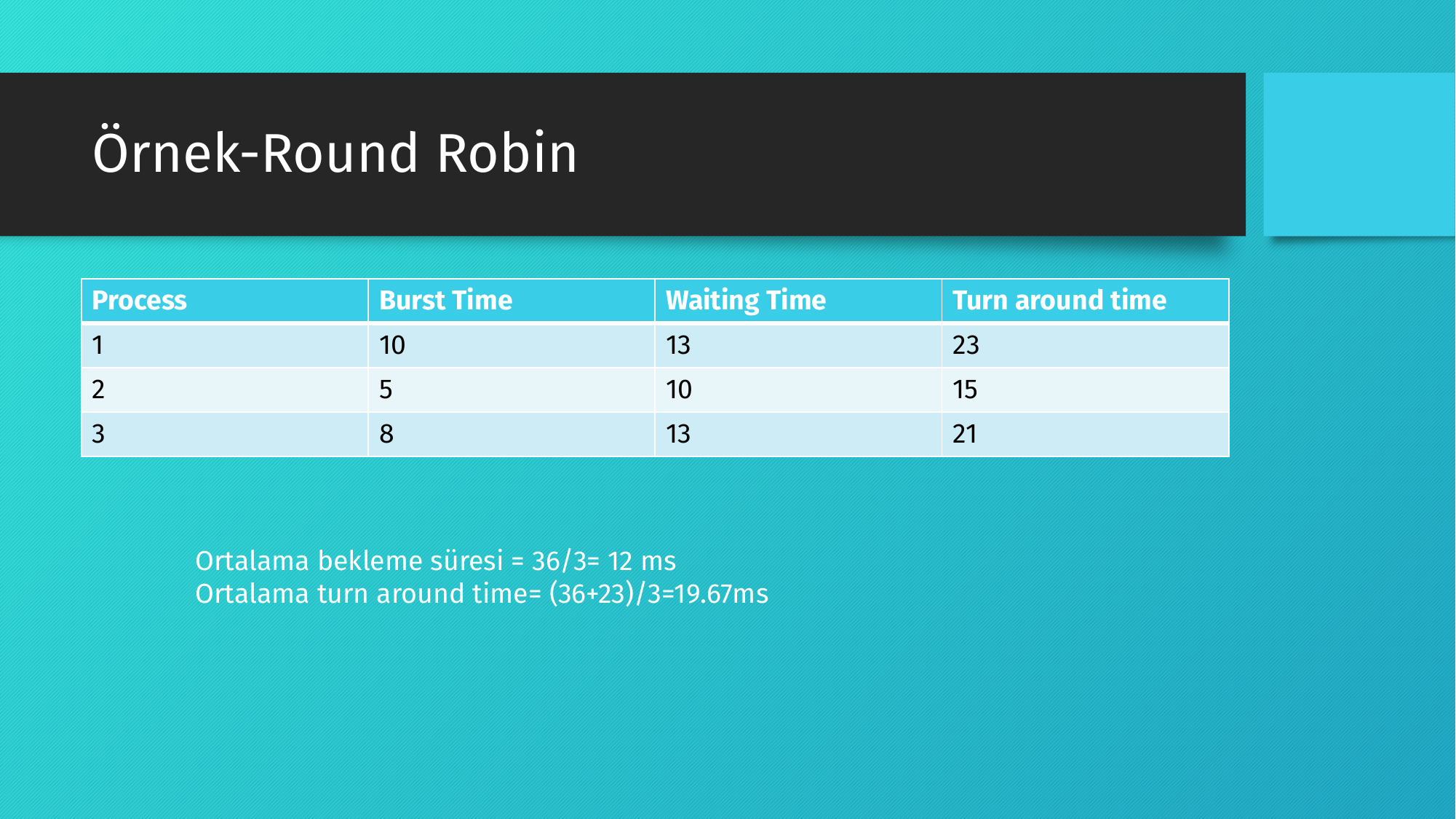

# Örnek-Round Robin
| Process | Burst Time | Waiting Time | Turn around time |
| --- | --- | --- | --- |
| 1 | 10 | 13 | 23 |
| 2 | 5 | 10 | 15 |
| 3 | 8 | 13 | 21 |

Ortalama bekleme süresi = 36/3= 12 ms
Ortalama turn around time= (36+23)/3=19.67ms